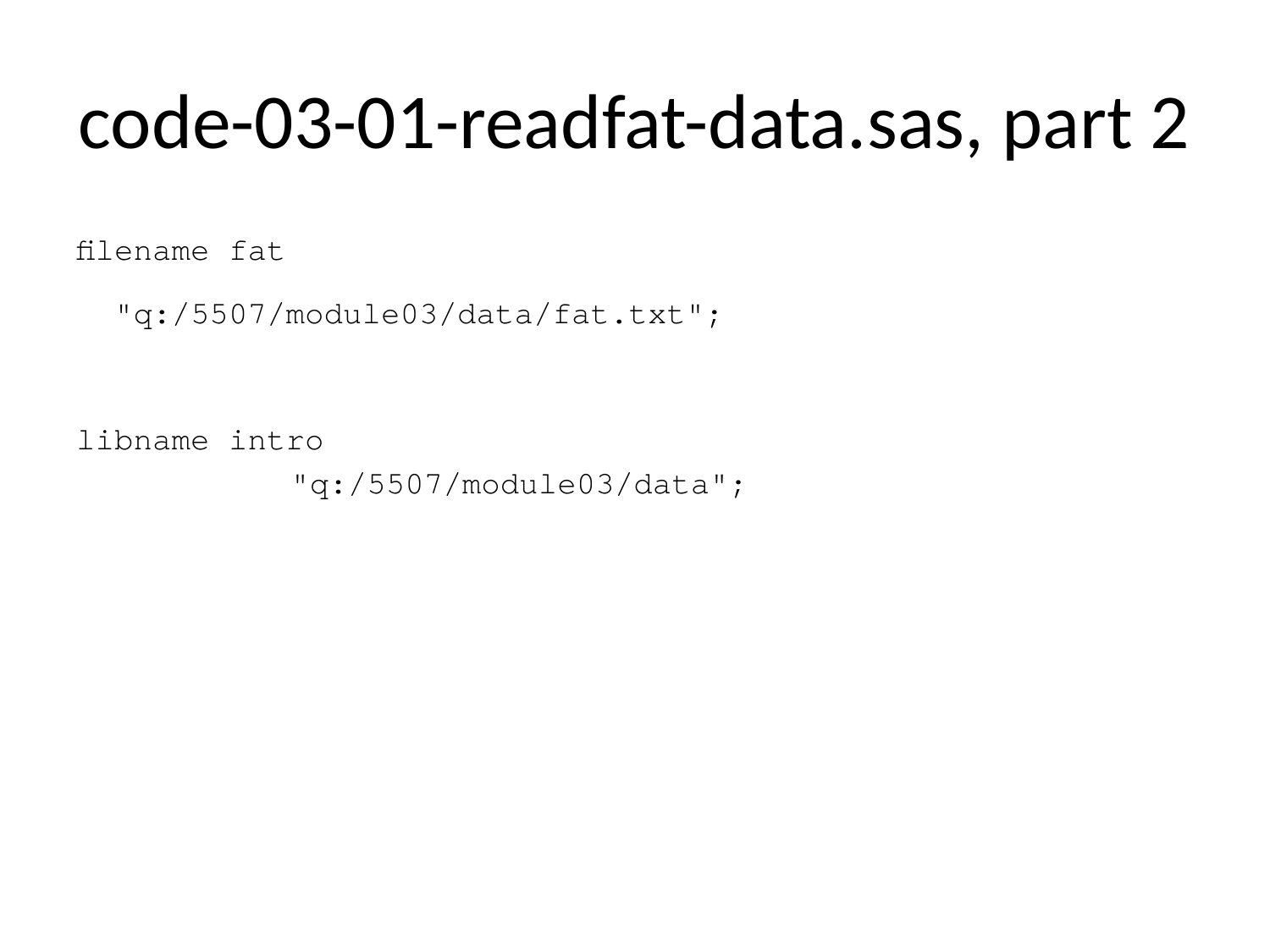

# code-03-01-readfat-data.sas, part 2
filename fat
  "q:/5507/module03/data/fat.txt";

libname intro
  "q:/5507/module03/data";